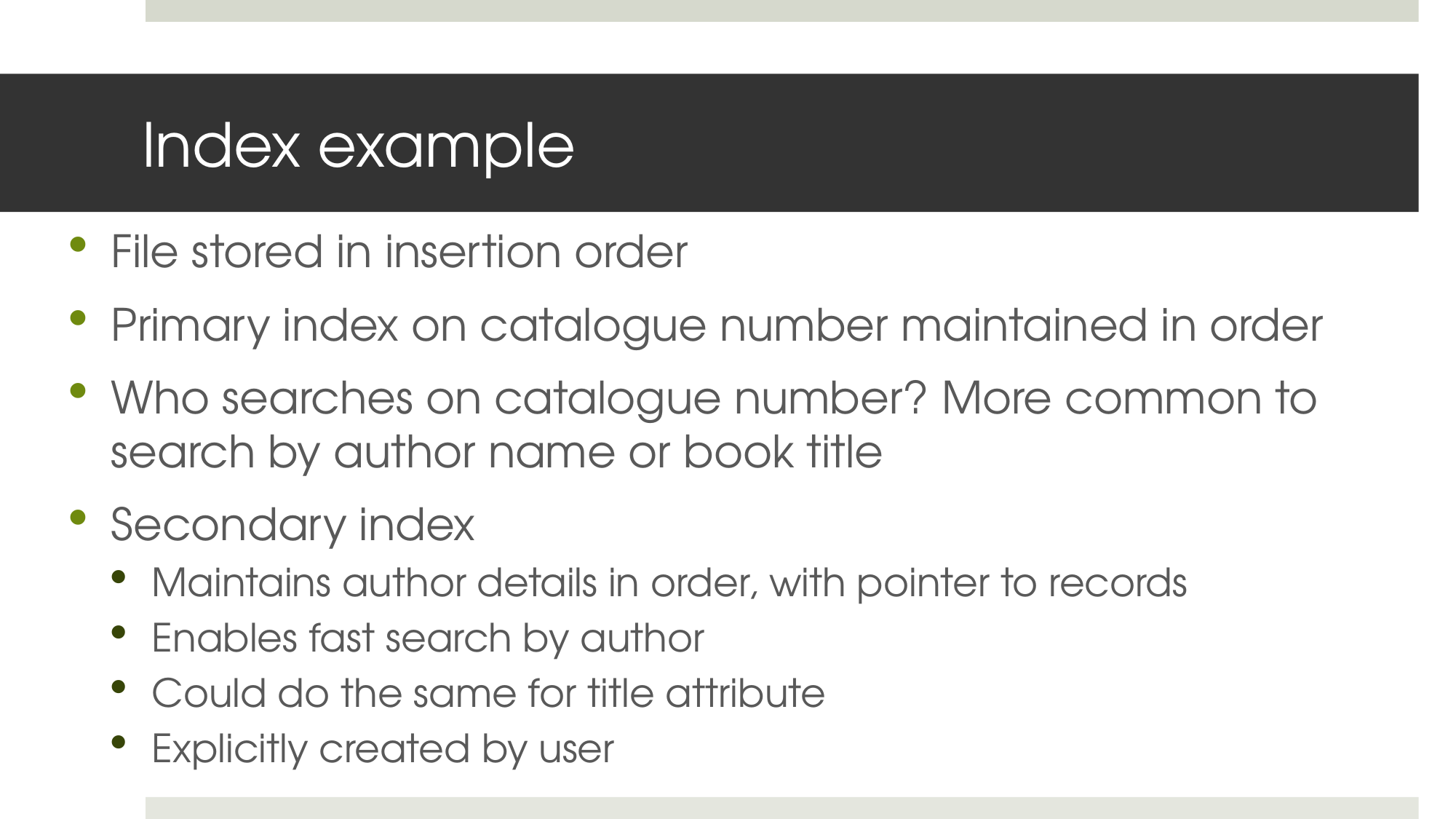

# Index example
File stored in insertion order
Primary index on catalogue number maintained in order
Who searches on catalogue number? More common to search by author name or book title
Secondary index
Maintains author details in order, with pointer to records
Enables fast search by author
Could do the same for title attribute
Explicitly created by user